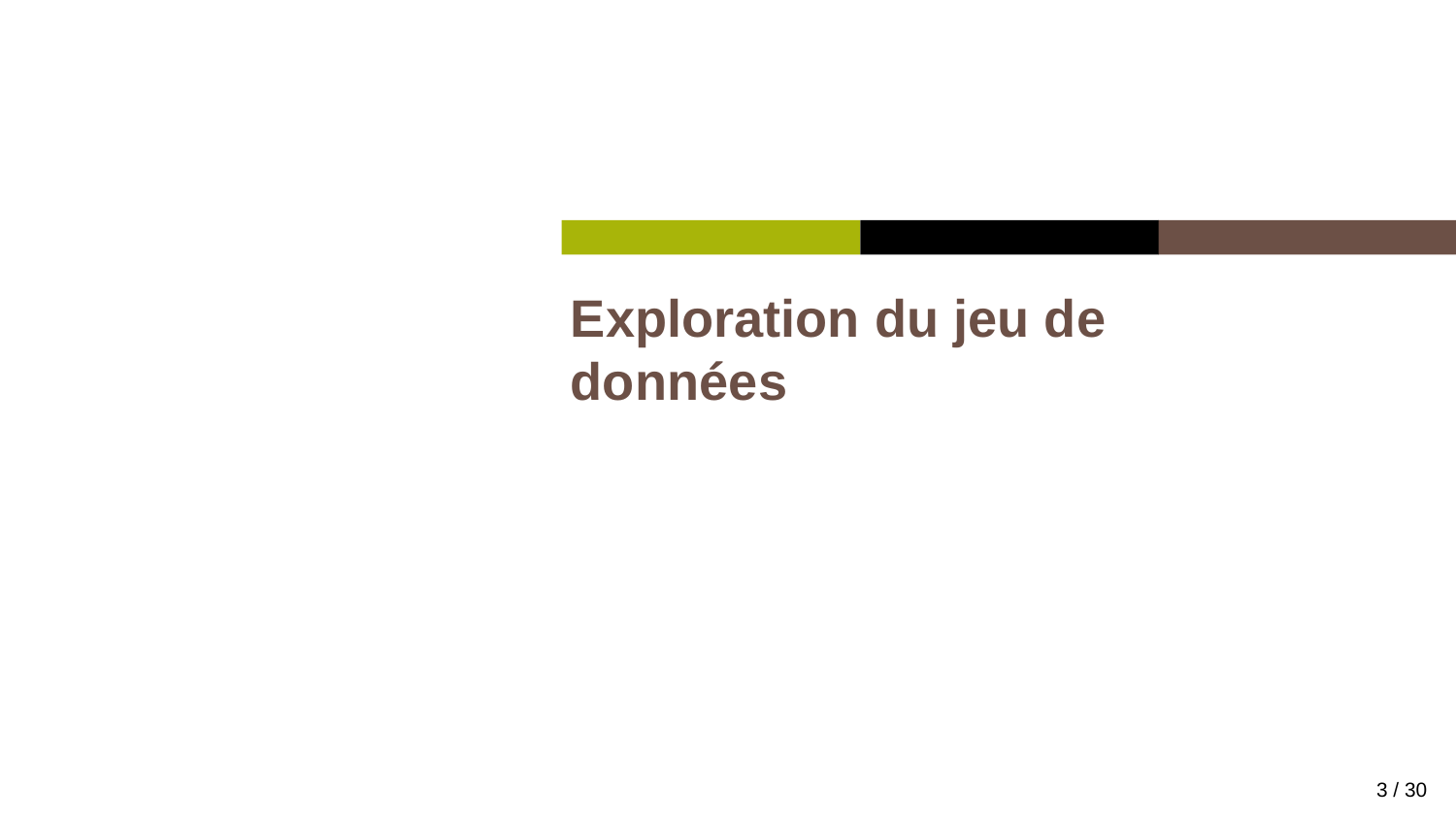

# Exploration du jeu de données
3 / 30